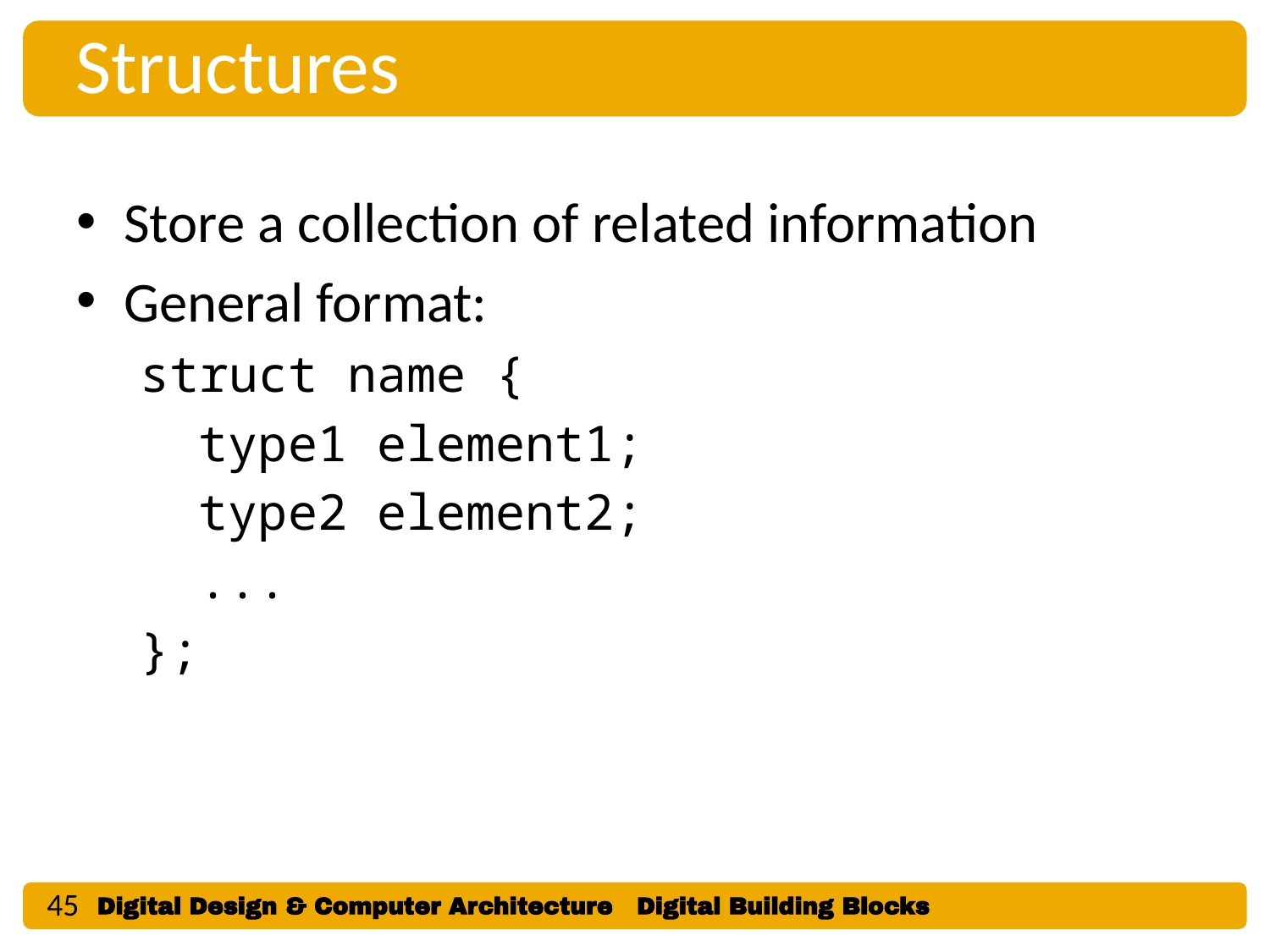

Structures
Store a collection of related information
General format:
struct name {
  type1 element1;
  type2 element2;
  ...
};

45